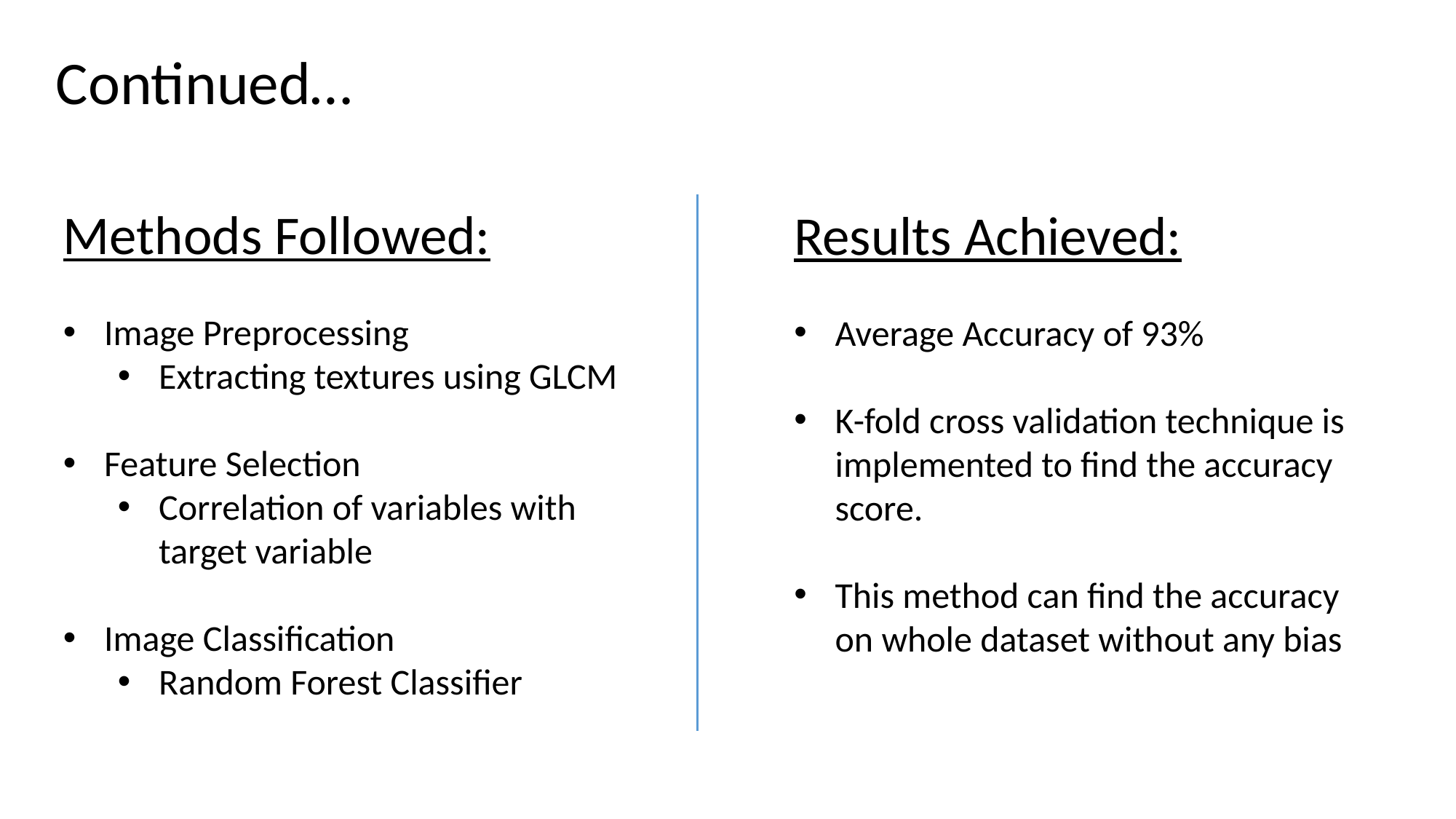

# Continued…
Methods Followed:

Image Preprocessing
Extracting textures using GLCM

Feature Selection
Correlation of variables with target variable

Image Classification
Random Forest Classifier
Results Achieved:

Average Accuracy of 93%

K-fold cross validation technique is implemented to find the accuracy score.

This method can find the accuracy on whole dataset without any bias